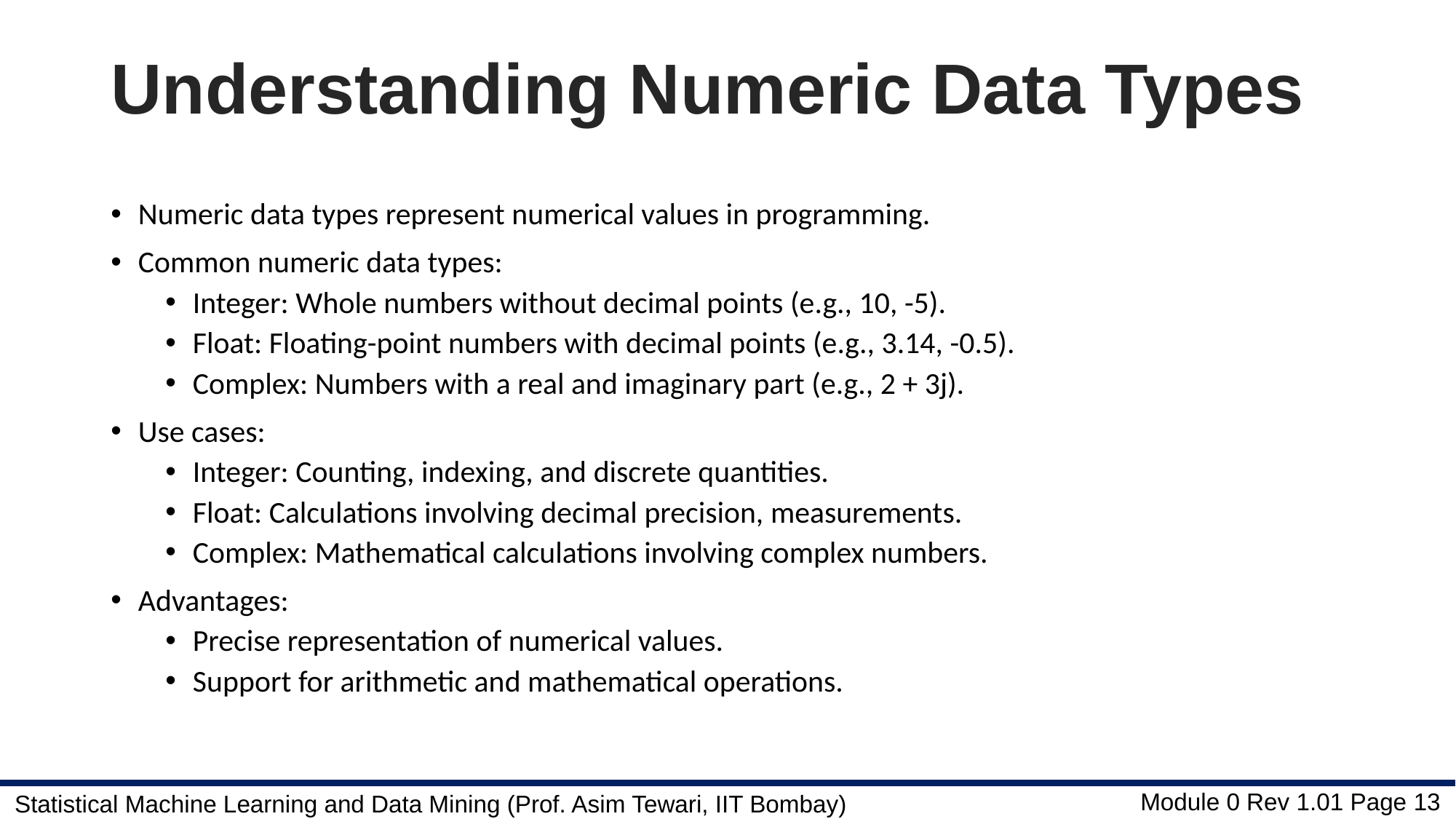

# Understanding Numeric Data Types
Numeric data types represent numerical values in programming.
Common numeric data types:
Integer: Whole numbers without decimal points (e.g., 10, -5).
Float: Floating-point numbers with decimal points (e.g., 3.14, -0.5).
Complex: Numbers with a real and imaginary part (e.g., 2 + 3j).
Use cases:
Integer: Counting, indexing, and discrete quantities.
Float: Calculations involving decimal precision, measurements.
Complex: Mathematical calculations involving complex numbers.
Advantages:
Precise representation of numerical values.
Support for arithmetic and mathematical operations.